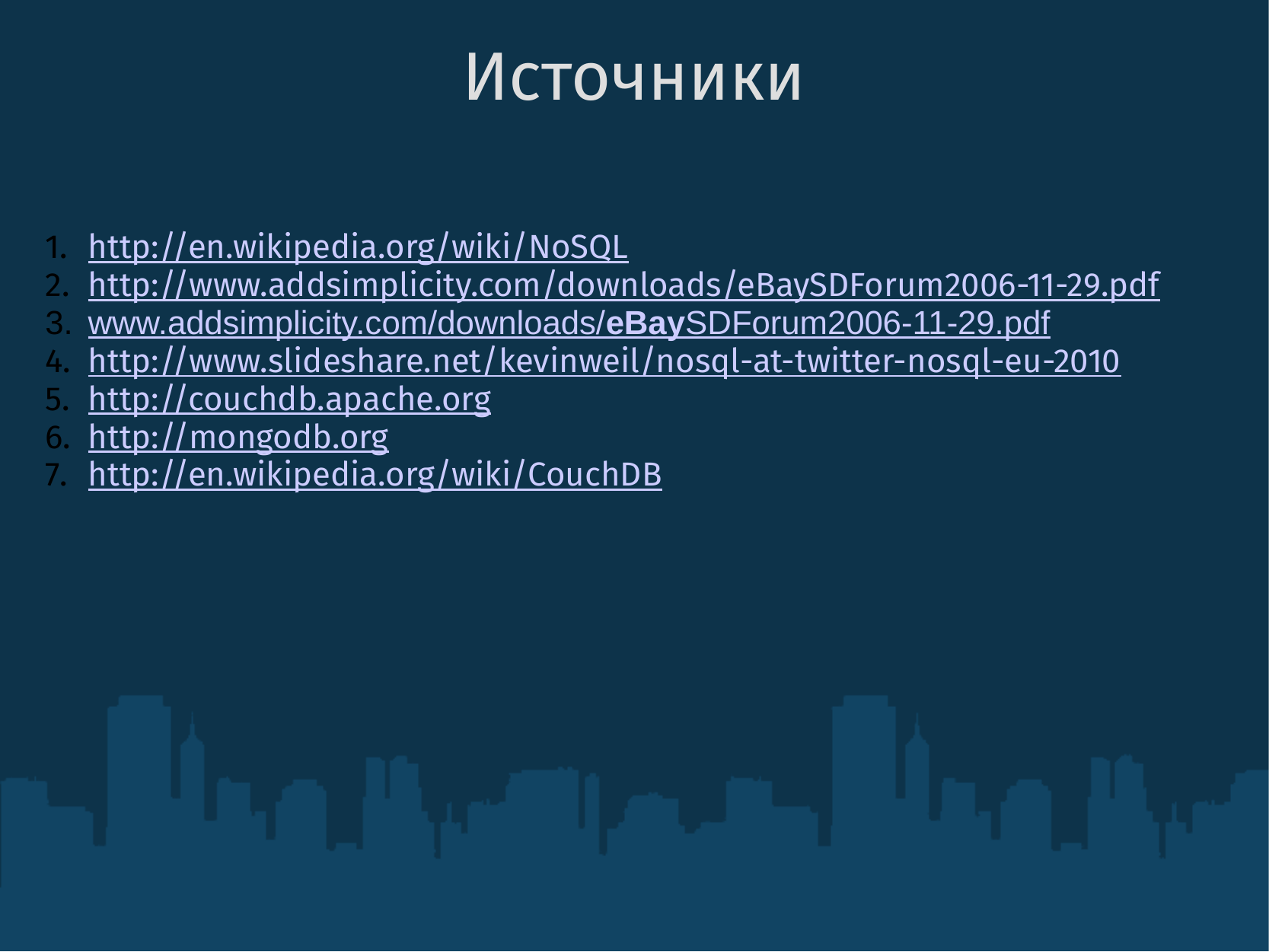

# Источники
http://en.wikipedia.org/wiki/NoSQL
http://www.addsimplicity.com/downloads/eBaySDForum2006-11-29.pdf
www.addsimplicity.com/downloads/eBaySDForum2006-11-29.pdf
http://www.slideshare.net/kevinweil/nosql-at-twitter-nosql-eu-2010
http://couchdb.apache.org
http://mongodb.org
http://en.wikipedia.org/wiki/CouchDB